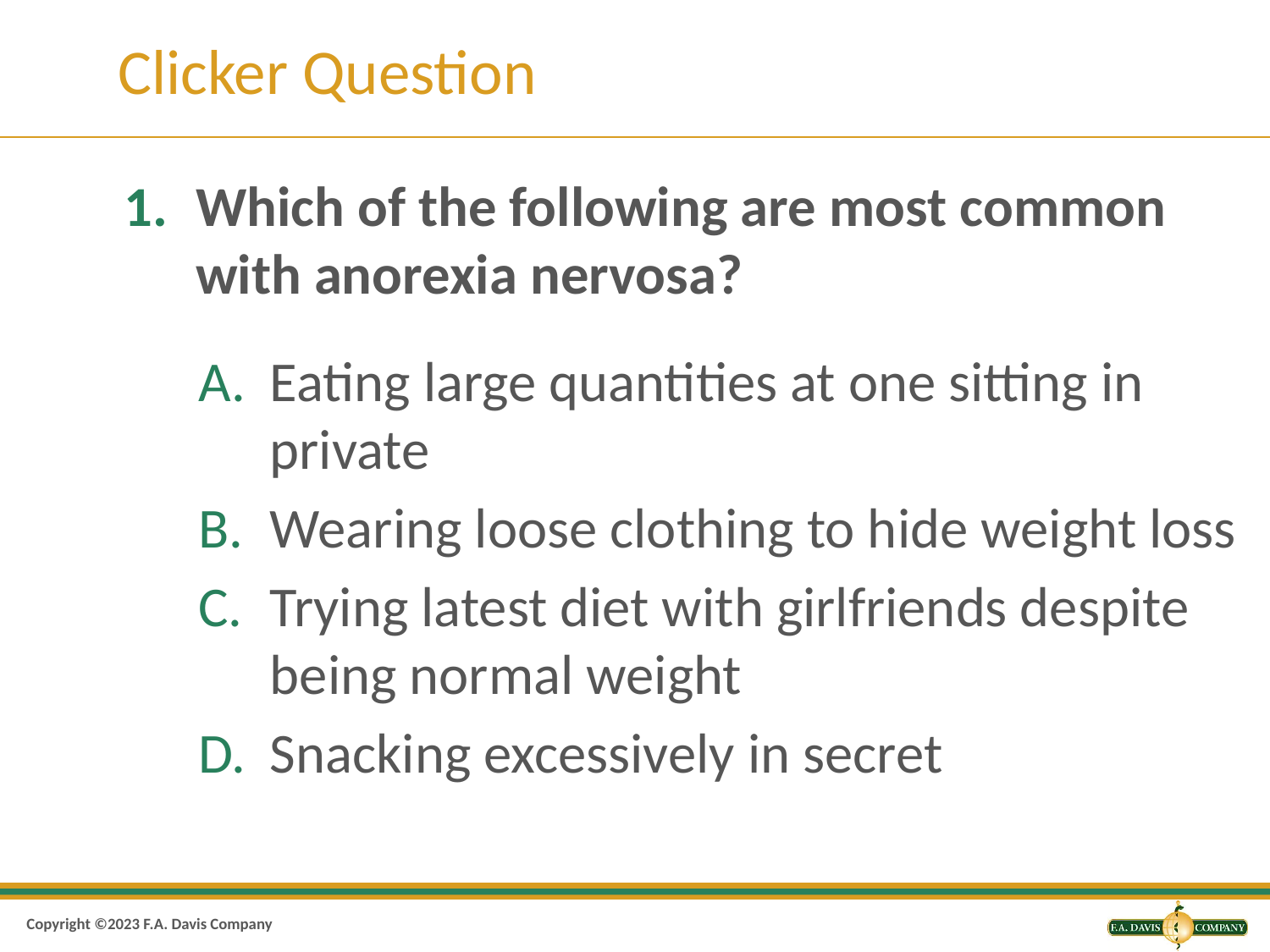

# Clicker Question
Which of the following are most common with anorexia nervosa?
Eating large quantities at one sitting in private
Wearing loose clothing to hide weight loss
Trying latest diet with girlfriends despite being normal weight
Snacking excessively in secret